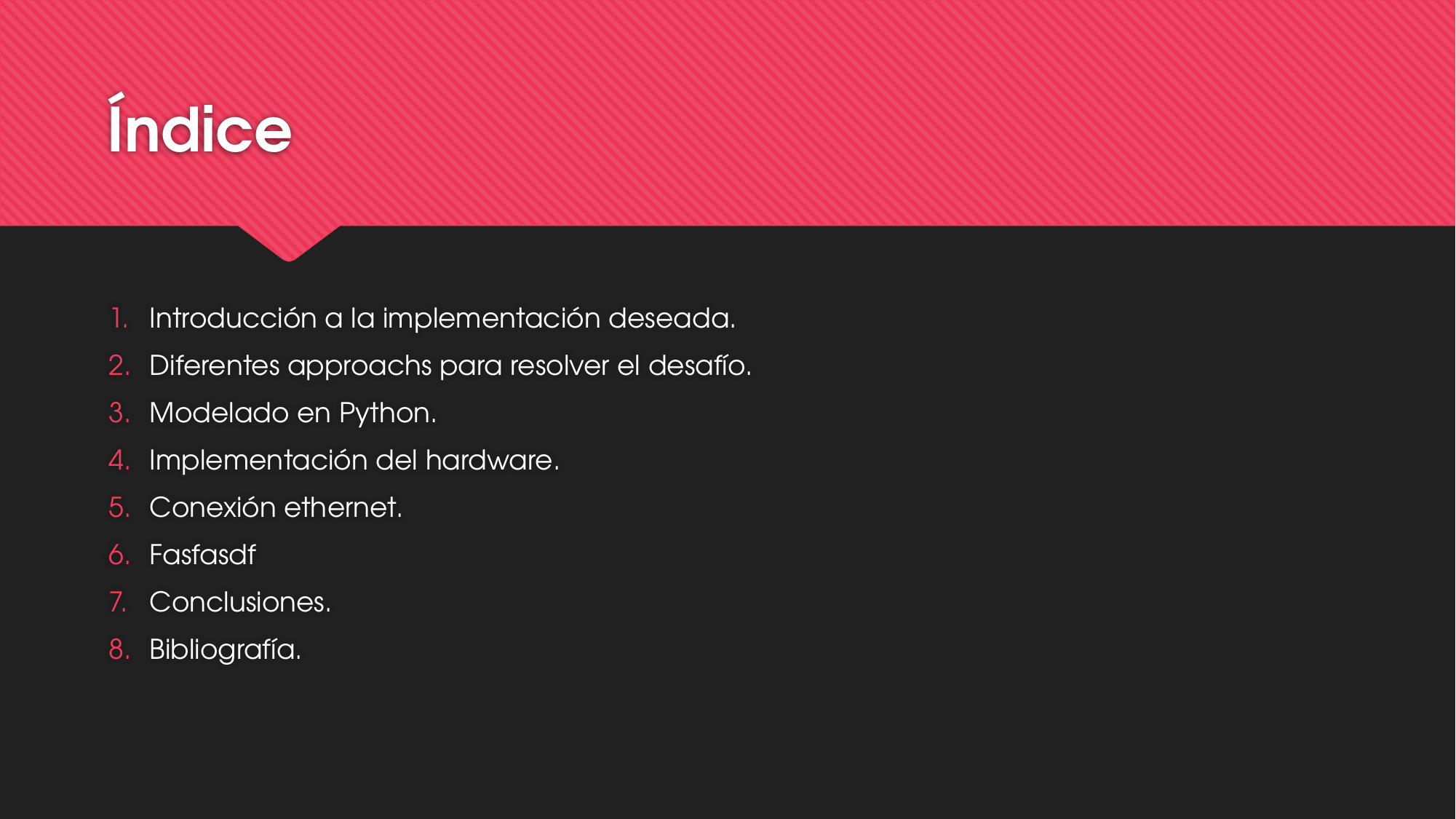

# Índice
Introducción a la implementación deseada.
Diferentes approachs para resolver el desafío.
Modelado en Python.
Implementación del hardware.
Conexión ethernet.
Fasfasdf
Conclusiones.
Bibliografía.